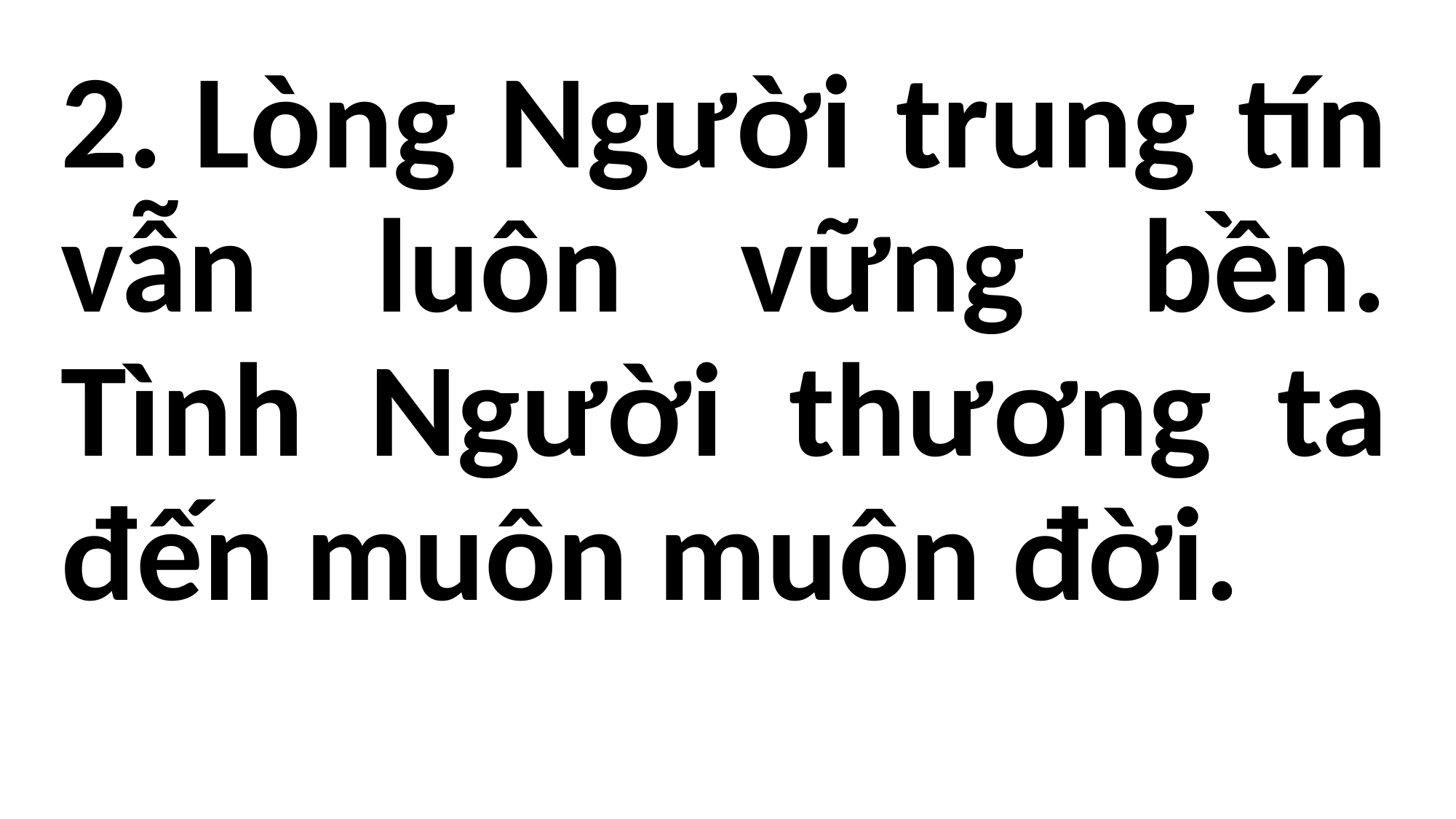

#
2. Lòng Người trung tín vẫn luôn vững bền. Tình Người thương ta đến muôn muôn đời.